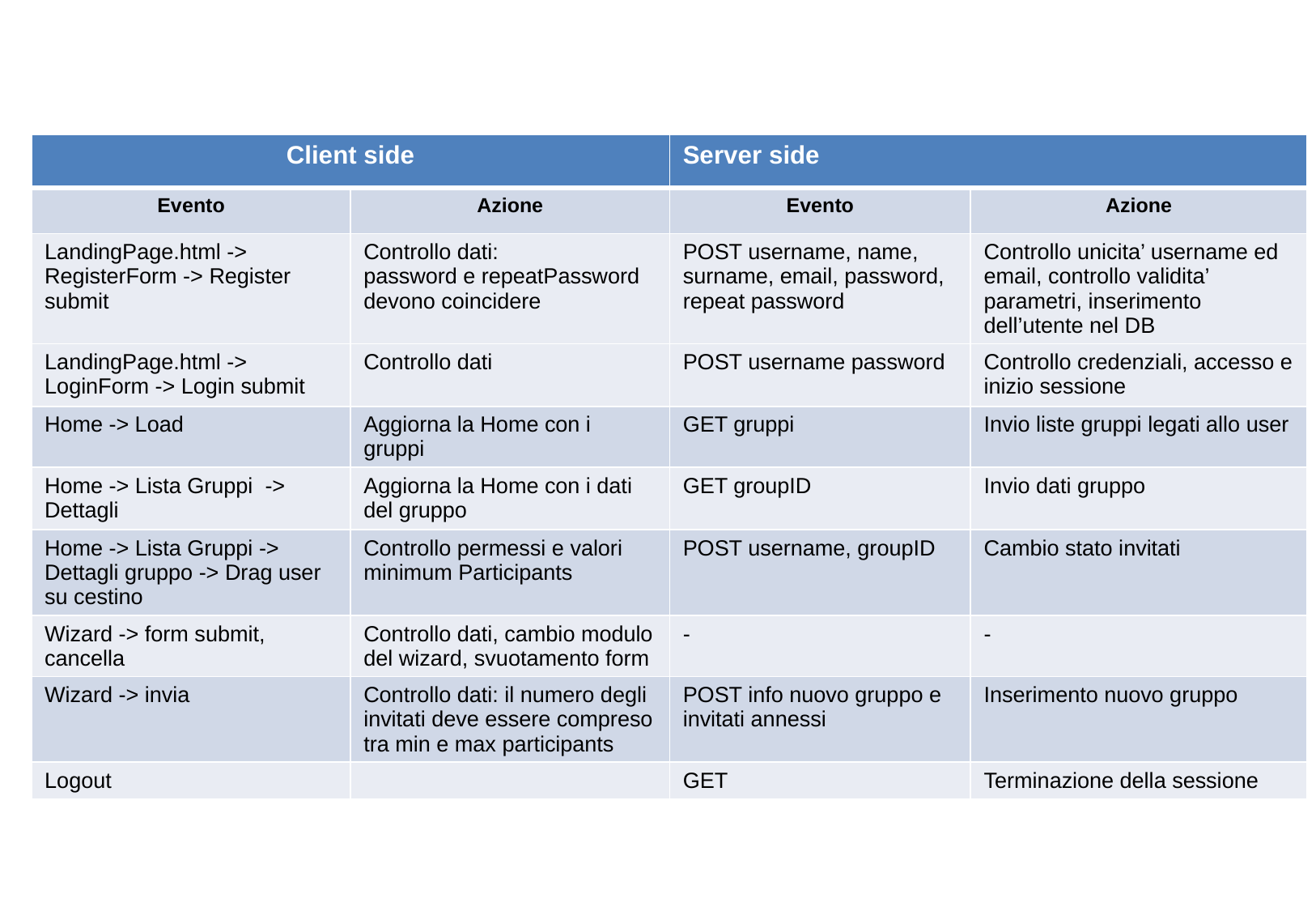

| Client side |  | Server side |  |
| --- | --- | --- | --- |
| Evento | Azione | Evento | Azione |
| LandingPage.html -> RegisterForm -> Register submit | Controllo dati: password e repeatPassword devono coincidere | POST username, name, surname, email, password, repeat password | Controllo unicita’ username ed email, controllo validita’ parametri, inserimento dell’utente nel DB |
| LandingPage.html -> LoginForm -> Login submit | Controllo dati | POST username password | Controllo credenziali, accesso e inizio sessione |
| Home -> Load | Aggiorna la Home con i gruppi | GET gruppi | Invio liste gruppi legati allo user |
| Home -> Lista Gruppi -> Dettagli | Aggiorna la Home con i dati del gruppo | GET groupID | Invio dati gruppo |
| Home -> Lista Gruppi -> Dettagli gruppo -> Drag user su cestino | Controllo permessi e valori minimum Participants | POST username, groupID | Cambio stato invitati |
| Wizard -> form submit, cancella | Controllo dati, cambio modulo del wizard, svuotamento form | - | - |
| Wizard -> invia | Controllo dati: il numero degli invitati deve essere compreso tra min e max participants | POST info nuovo gruppo e invitati annessi | Inserimento nuovo gruppo |
| Logout |  | GET | Terminazione della sessione |